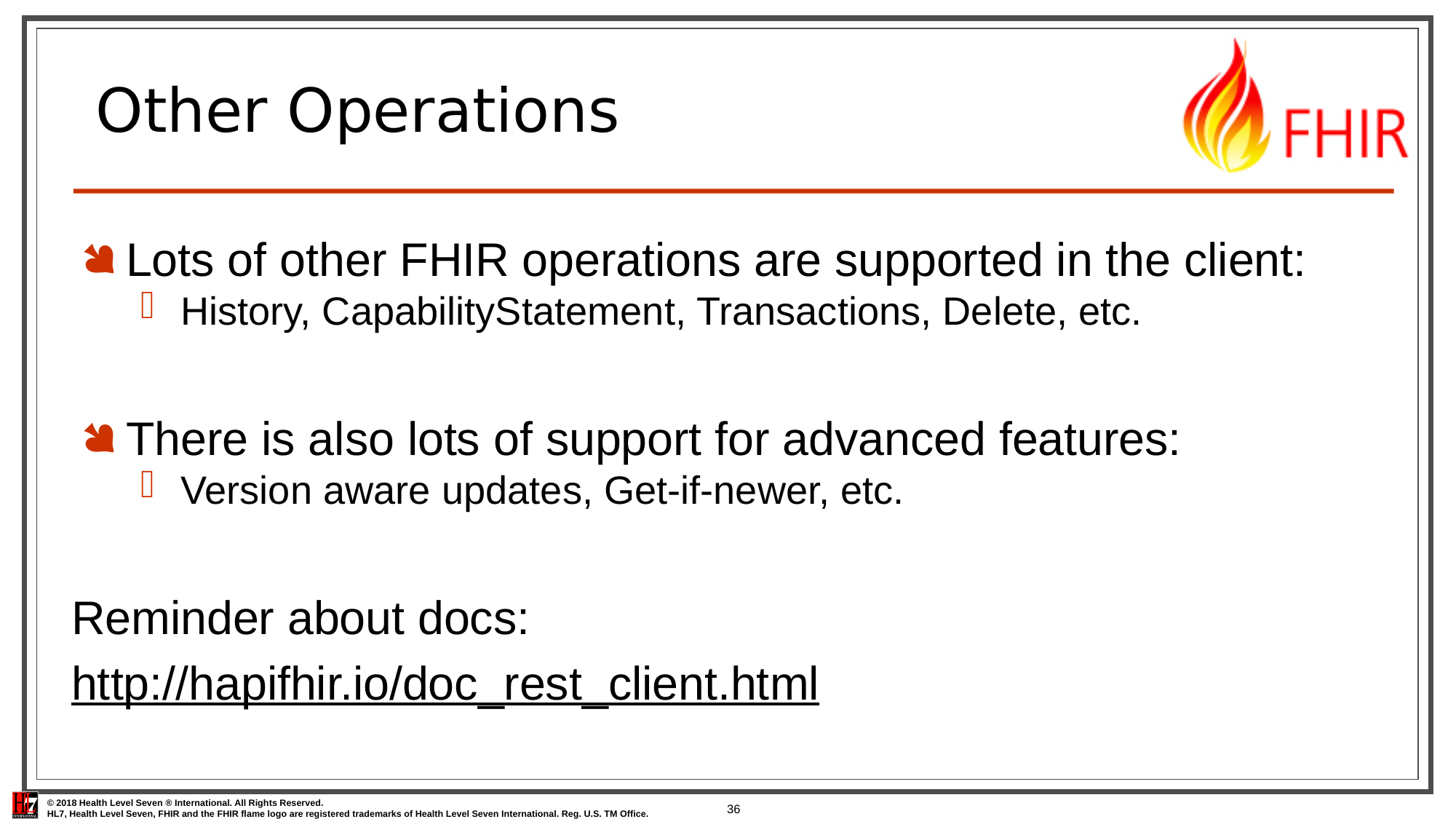

# Other Operations
Lots of other FHIR operations are supported in the client:
History, CapabilityStatement, Transactions, Delete, etc.

There is also lots of support for advanced features:
Version aware updates, Get-if-newer, etc.

Reminder about docs:
http://hapifhir.io/doc_rest_client.html
36